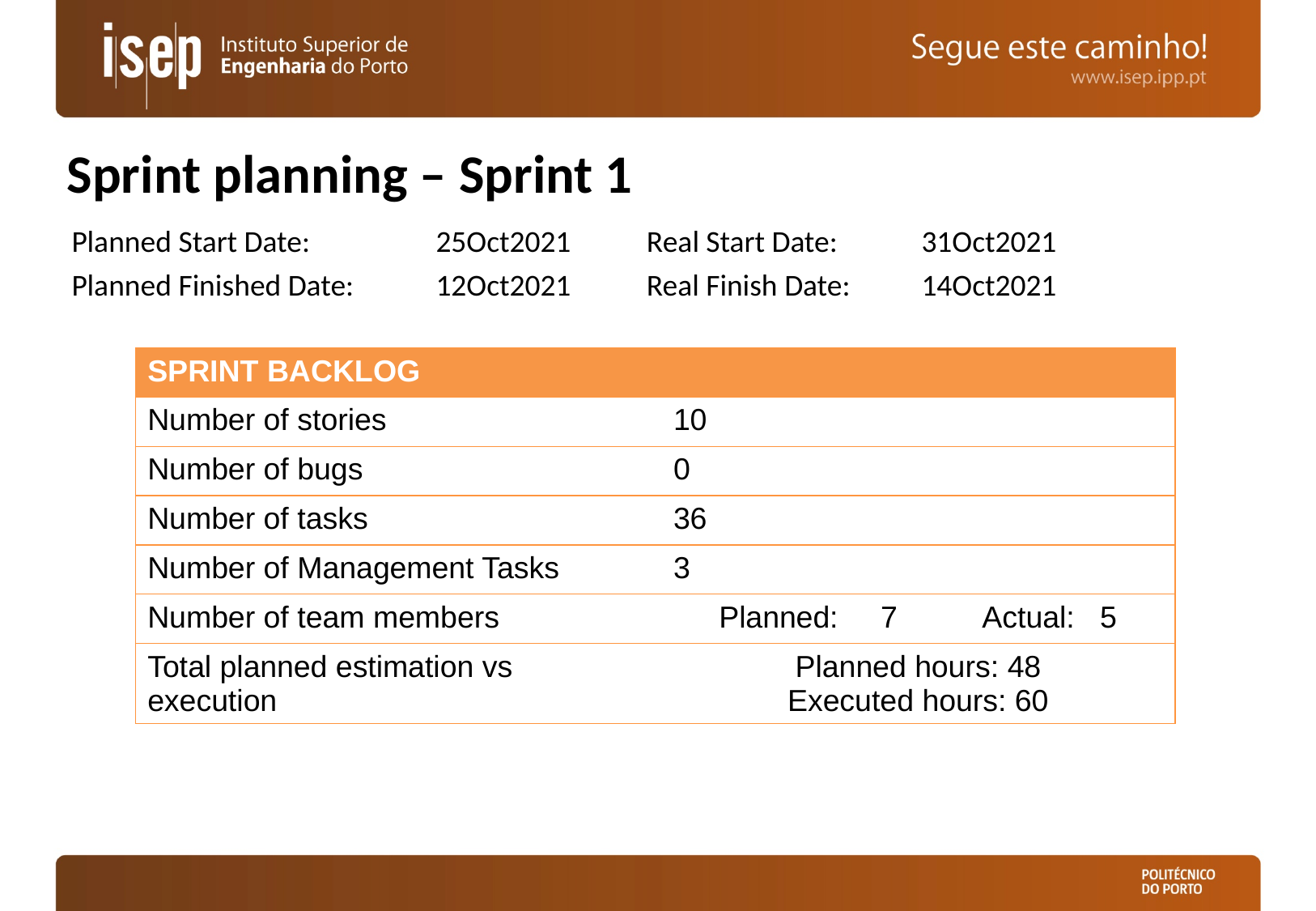

# Sprint planning – Sprint 1
Planned Start Date:		25Oct2021           Real Start Date:	31Oct2021
Planned Finished Date:	12Oct2021           Real Finish Date:	14Oct2021

| SPRINT BACKLOG |  |
| --- | --- |
| Number of stories | 10 |
| Number of bugs | 0 |
| Number of tasks | 36 |
| Number of Management Tasks | 3 |
| Number of team members | Planned:     7          Actual:   5 |
| Total planned estimation vs execution | Planned hours: 48 Executed hours: 60 |